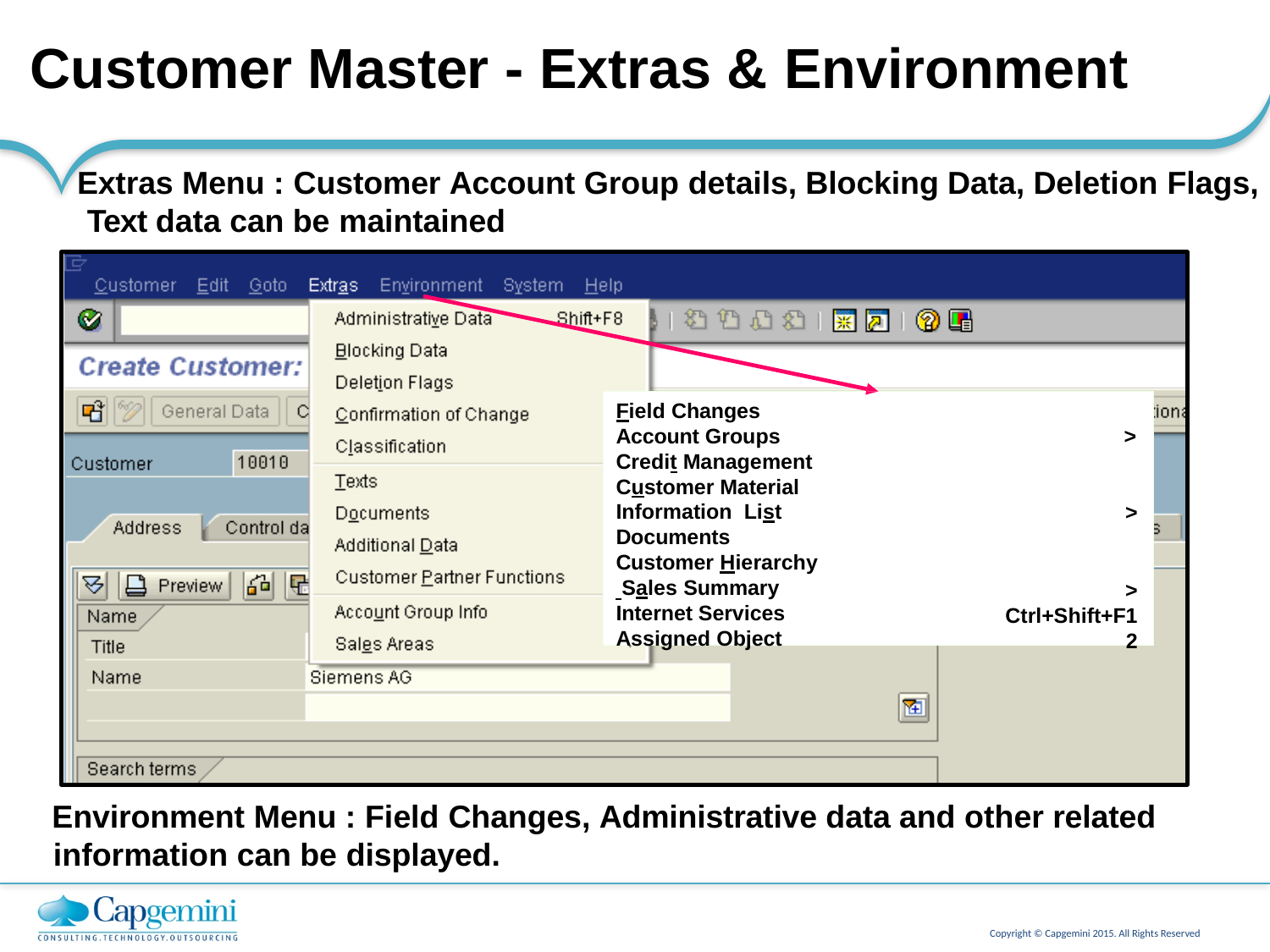

# Customer Master - Extras & Environment

Extras Menu : Customer Account Group details, Blocking Data, Deletion Flags,  Text data can be maintained

Field Changes  Account Groups  Credit Management
Customer Material Information  List Documents
Customer Hierarchy  Sales Summary  Internet Services  Assigned Object
>

>

>
Ctrl+Shift+F12

Environment Menu : Field Changes, Administrative data and other related  information can be displayed.